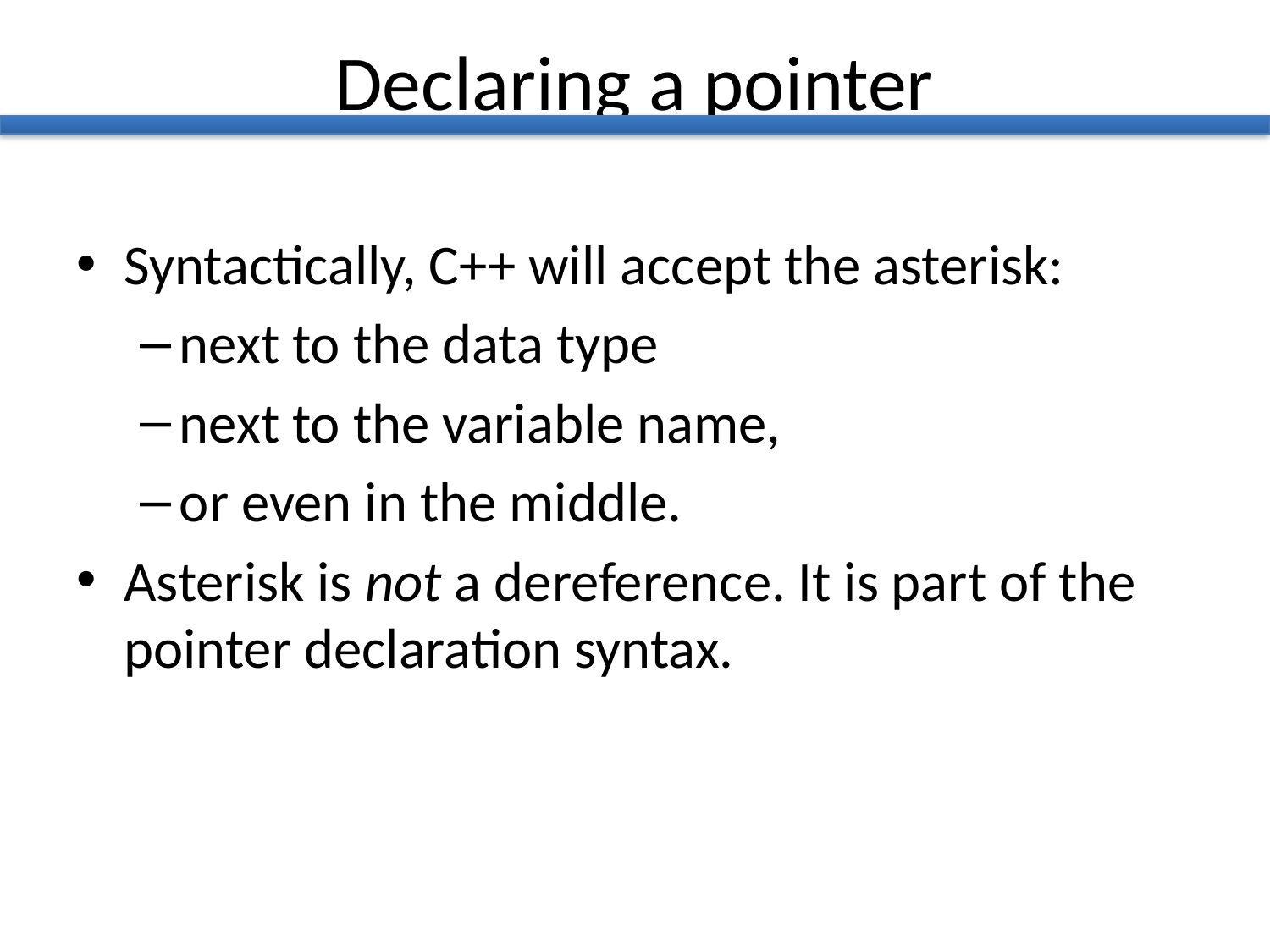

# Declaring a pointer

Syntactically, C++ will accept the asterisk:
next to the data type
next to the variable name,
or even in the middle.
Asterisk is not a dereference. It is part of the pointer declaration syntax.